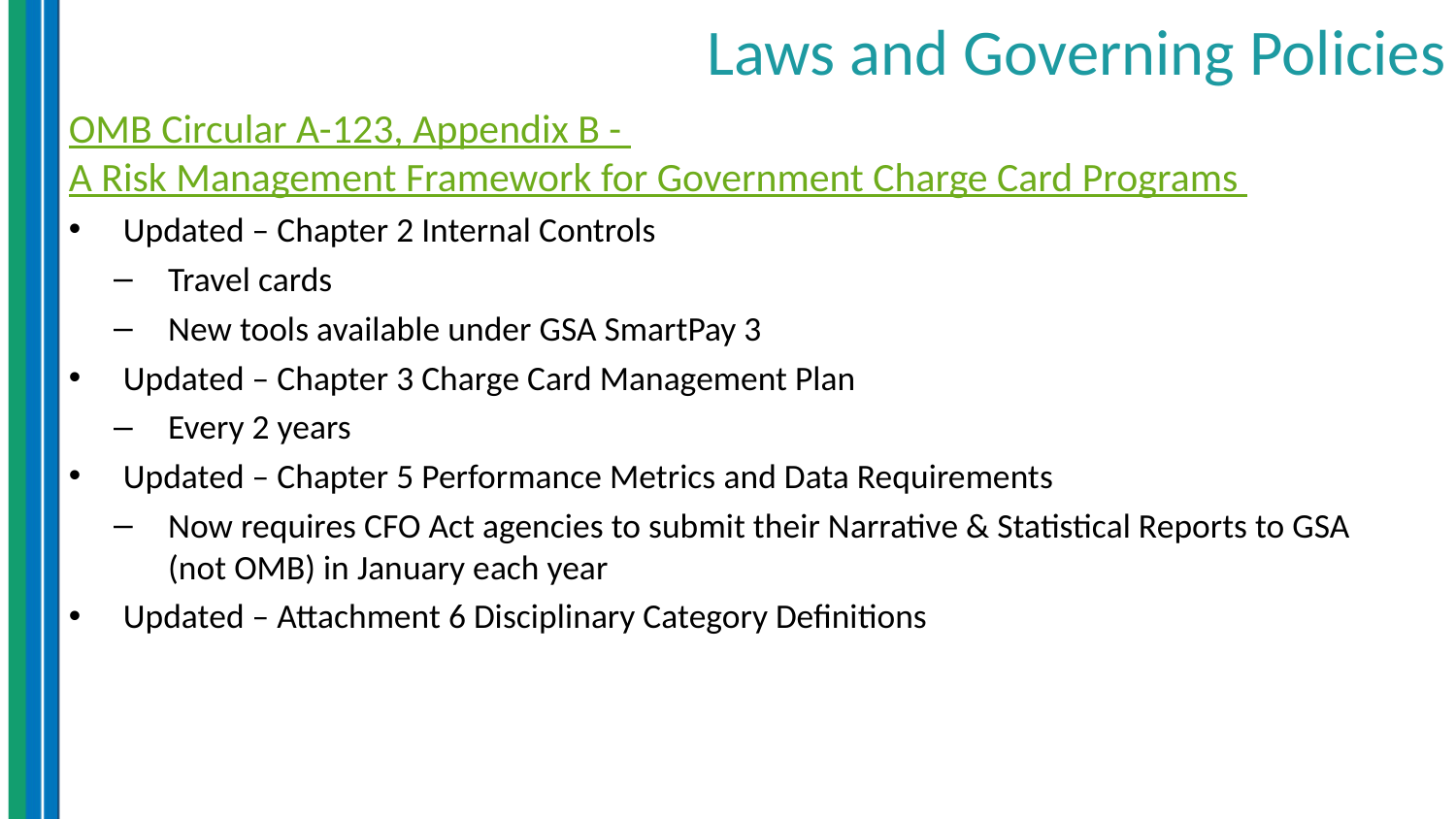

# Laws and Governing Policies
OMB Circular A-123, Appendix B - A Risk Management Framework for Government Charge Card Programs
Updated – Chapter 2 Internal Controls
Travel cards
New tools available under GSA SmartPay 3
Updated – Chapter 3 Charge Card Management Plan
Every 2 years
Updated – Chapter 5 Performance Metrics and Data Requirements
Now requires CFO Act agencies to submit their Narrative & Statistical Reports to GSA (not OMB) in January each year
Updated – Attachment 6 Disciplinary Category Definitions